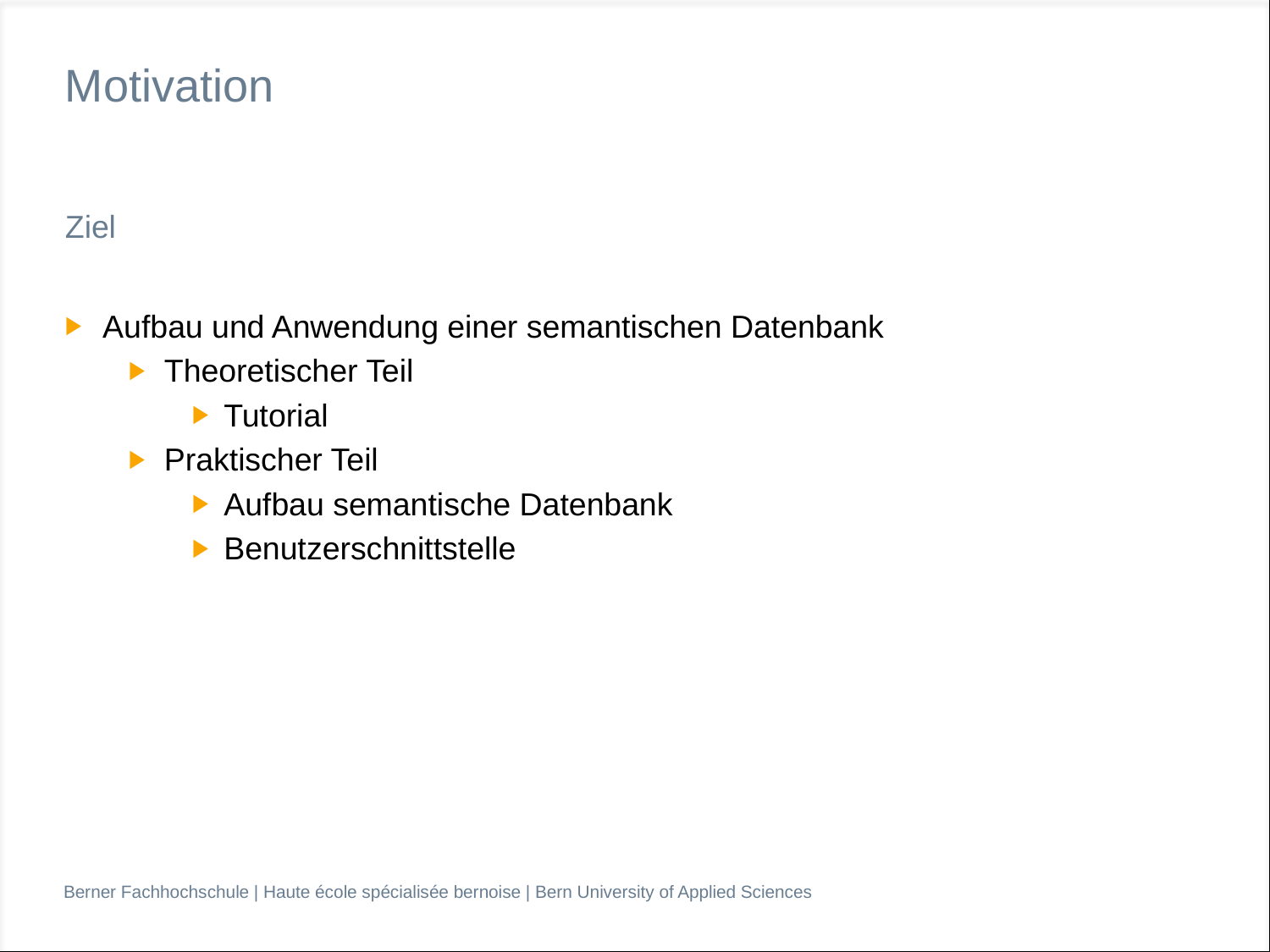

# Motivation
Ziel
Aufbau und Anwendung einer semantischen Datenbank
Theoretischer Teil
Tutorial
Praktischer Teil
Aufbau semantische Datenbank
Benutzerschnittstelle